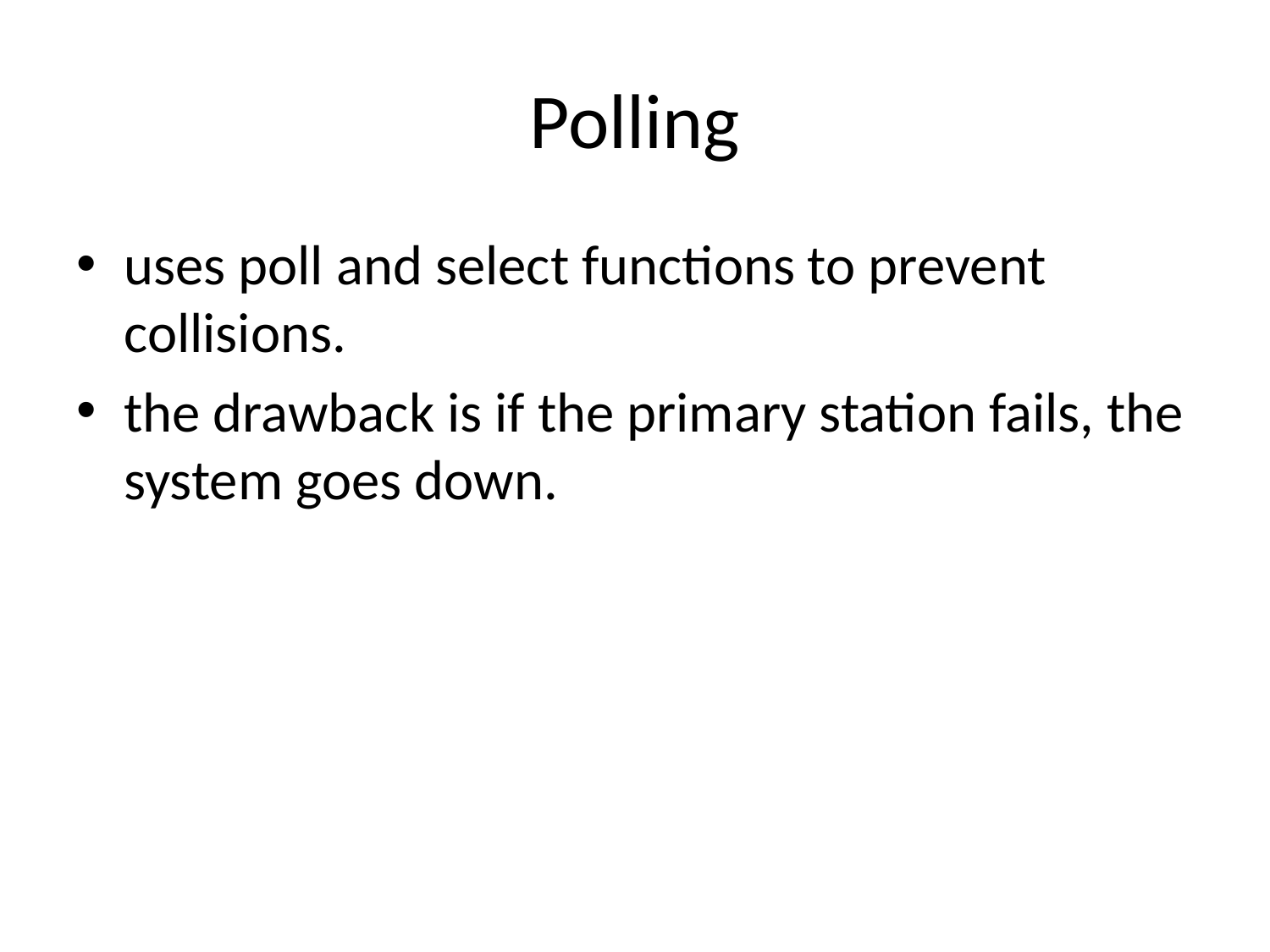

# Polling
uses poll and select functions to prevent collisions.
the drawback is if the primary station fails, the system goes down.